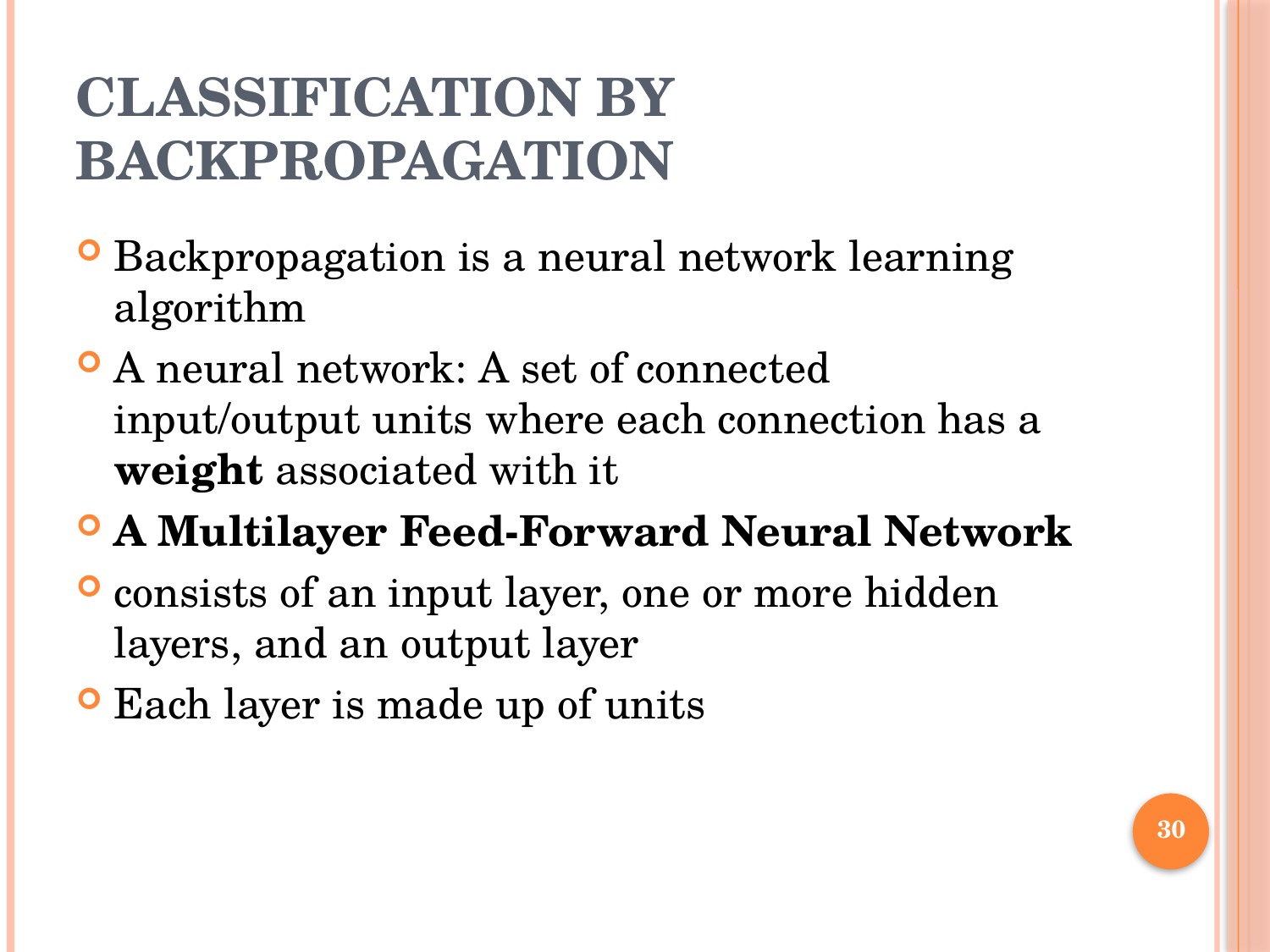

# Classification by Backpropagation
Backpropagation is a neural network learning algorithm
A neural network: A set of connected input/output units where each connection has a weight associated with it
A Multilayer Feed-Forward Neural Network
consists of an input layer, one or more hidden layers, and an output layer
Each layer is made up of units
30